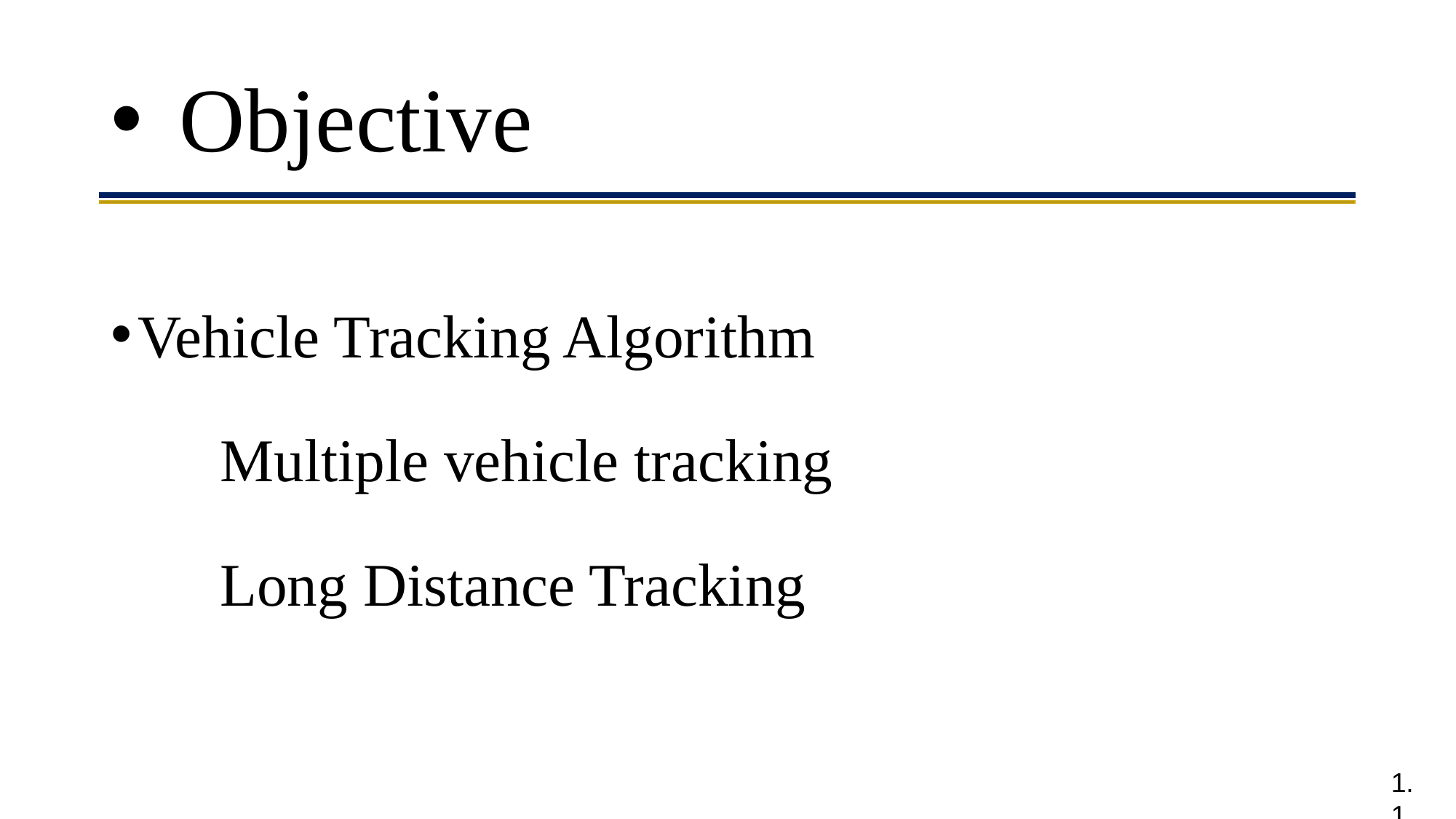

# Objective

Vehicle Tracking Algorithm
	Multiple vehicle tracking
	Long Distance Tracking

1.1